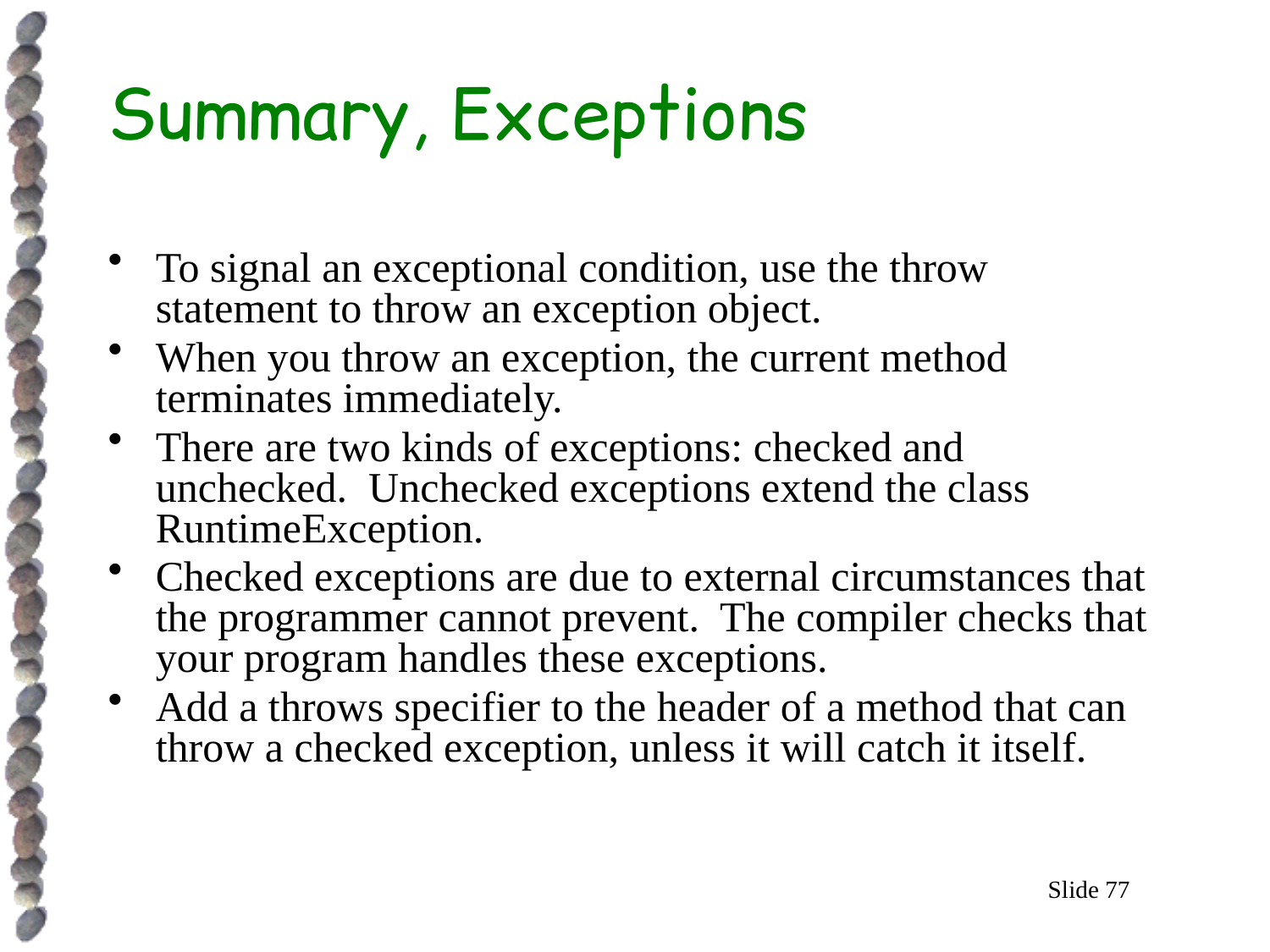

# Summary, Exceptions
To signal an exceptional condition, use the throw statement to throw an exception object.
When you throw an exception, the current method terminates immediately.
There are two kinds of exceptions: checked and unchecked.  Unchecked exceptions extend the class RuntimeException.
Checked exceptions are due to external circumstances that the programmer cannot prevent.  The compiler checks that your program handles these exceptions.
Add a throws specifier to the header of a method that can throw a checked exception, unless it will catch it itself.
Slide 77